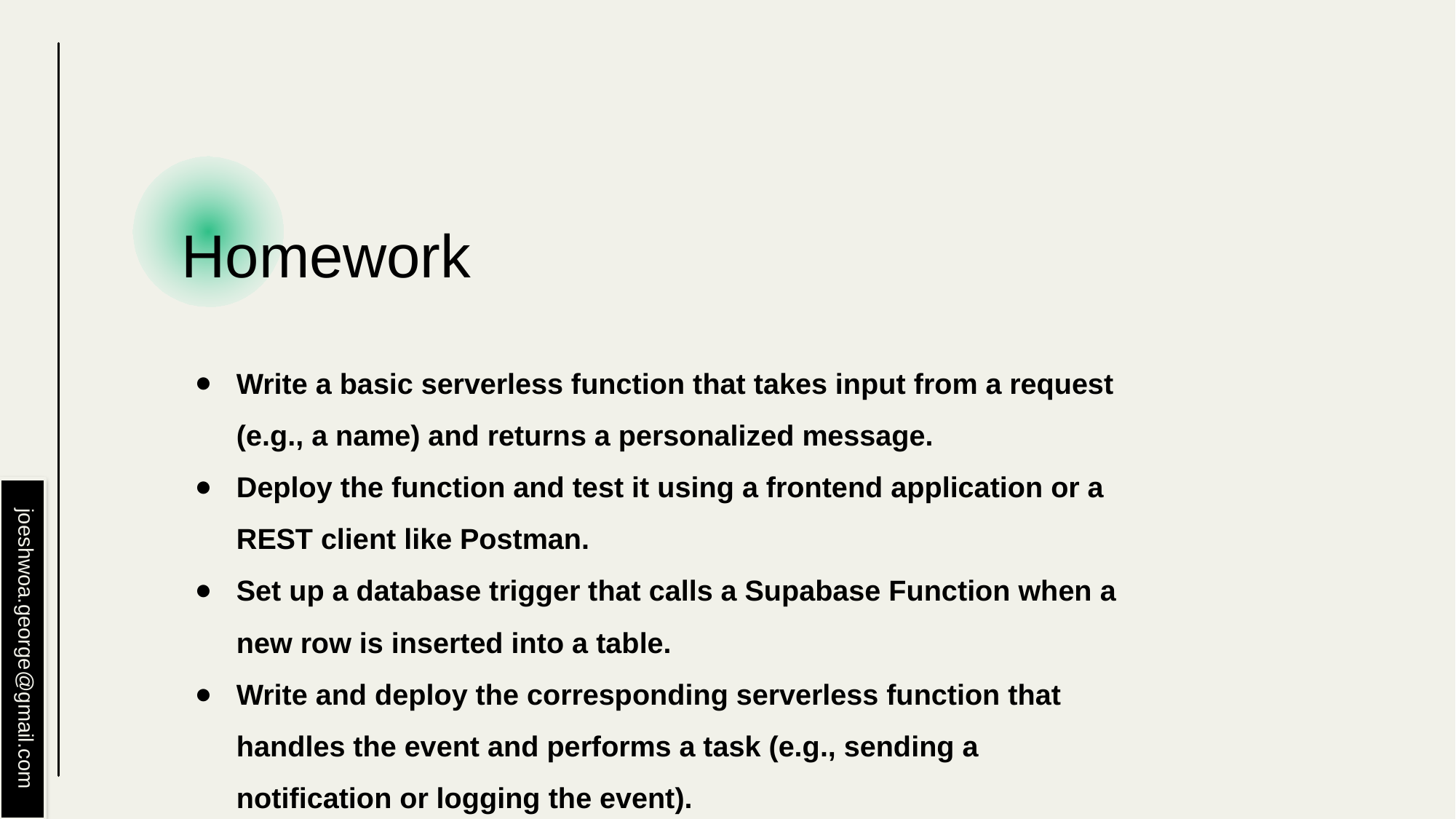

# Homework
Write a basic serverless function that takes input from a request (e.g., a name) and returns a personalized message.
Deploy the function and test it using a frontend application or a REST client like Postman.
Set up a database trigger that calls a Supabase Function when a new row is inserted into a table.
Write and deploy the corresponding serverless function that handles the event and performs a task (e.g., sending a notification or logging the event).
joeshwoa.george@gmail.com